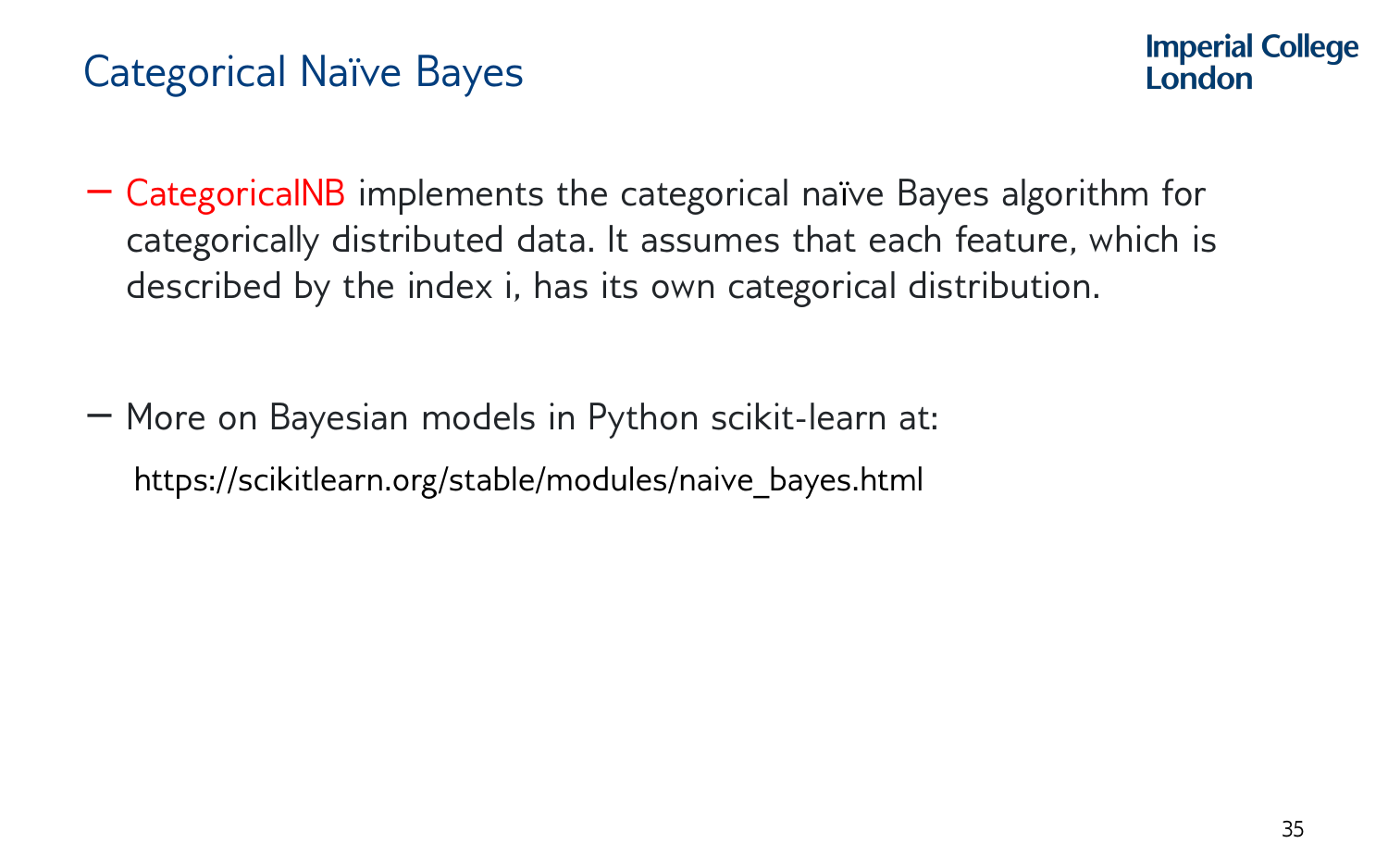

# Categorical Naïve Bayes
CategoricalNB implements the categorical naïve Bayes algorithm for categorically distributed data. It assumes that each feature, which is described by the index i, has its own categorical distribution.

More on Bayesian models in Python scikit-learn at:
https://scikitlearn.org/stable/modules/naive_bayes.html

35